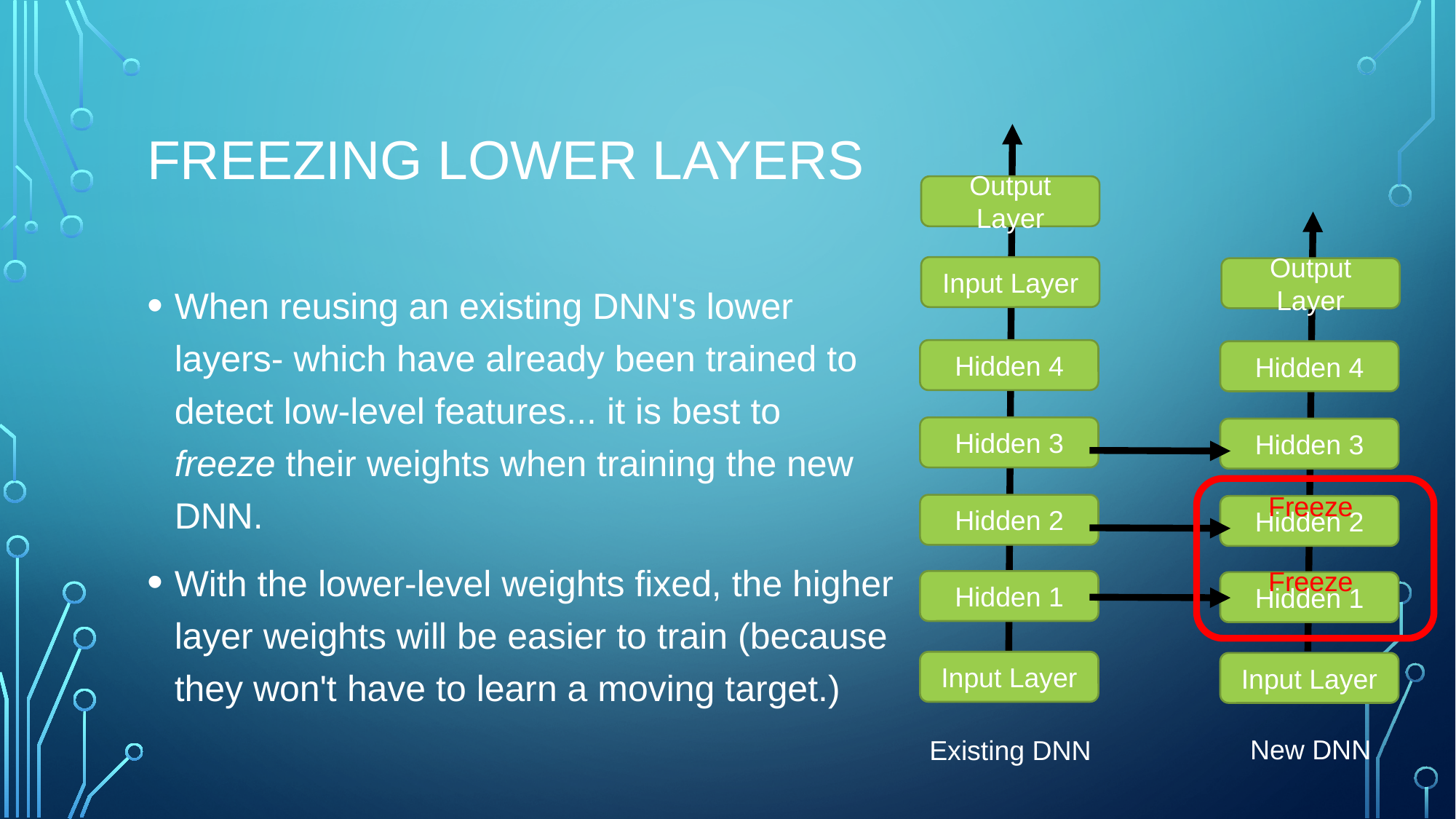

# Freezing lower layers
Output Layer
Input Layer
Output Layer
When reusing an existing DNN's lower layers- which have already been trained to detect low-level features... it is best to freeze their weights when training the new DNN.
With the lower-level weights fixed, the higher layer weights will be easier to train (because they won't have to learn a moving target.)

Hidden 4
Hidden 4
Hidden 3
Hidden 3

Freeze
Hidden 2
Hidden 2
Freeze
Hidden 1
Hidden 1
Input Layer
Input Layer
New DNN
Existing DNN